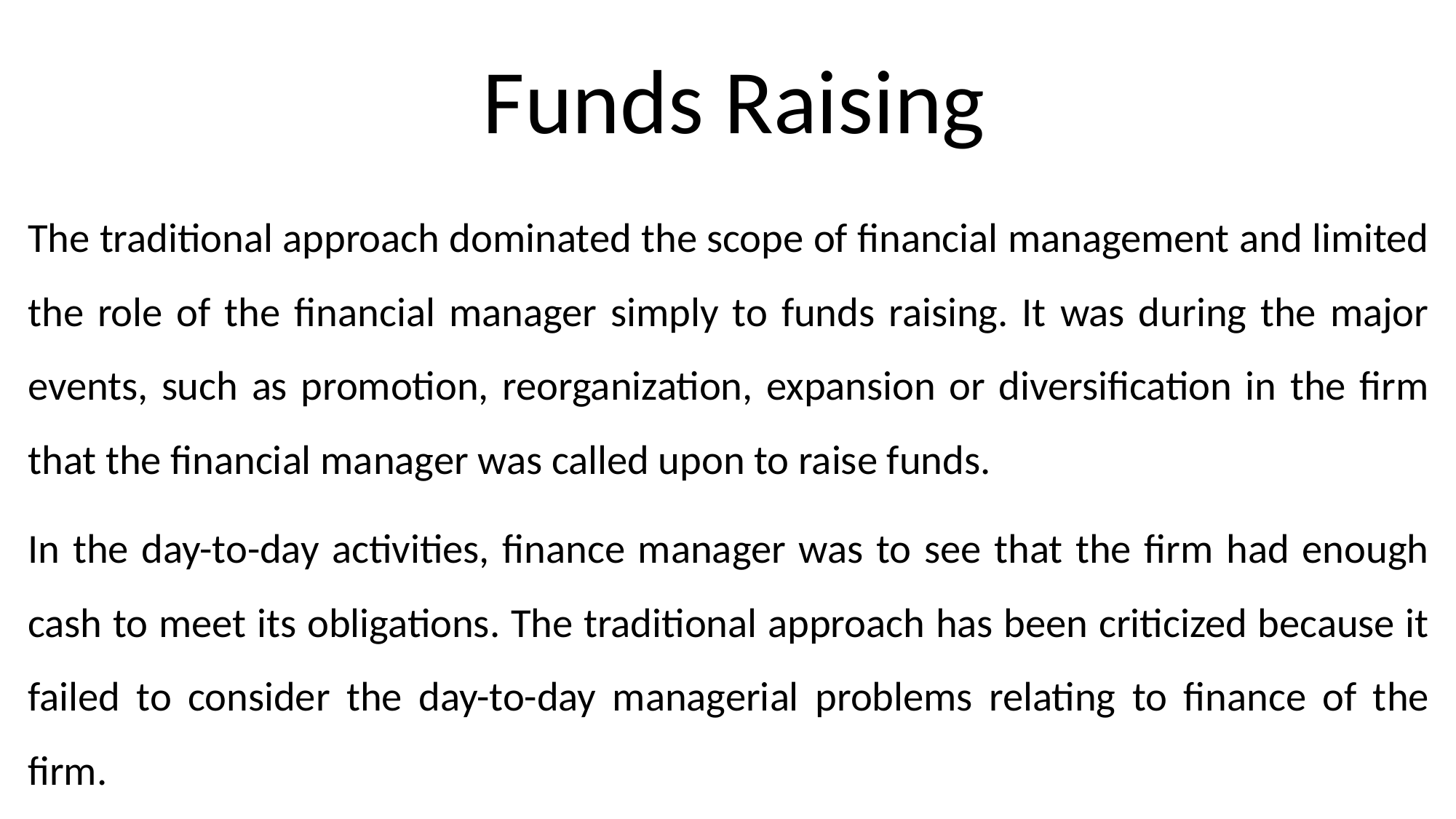

# Funds Raising
The traditional approach dominated the scope of financial management and limited the role of the financial manager simply to funds raising. It was during the major events, such as promotion, reorganization, expansion or diversification in the firm that the financial manager was called upon to raise funds.
In the day-to-day activities, finance manager was to see that the firm had enough cash to meet its obligations. The traditional approach has been criticized because it failed to consider the day-to-day managerial problems relating to finance of the firm.